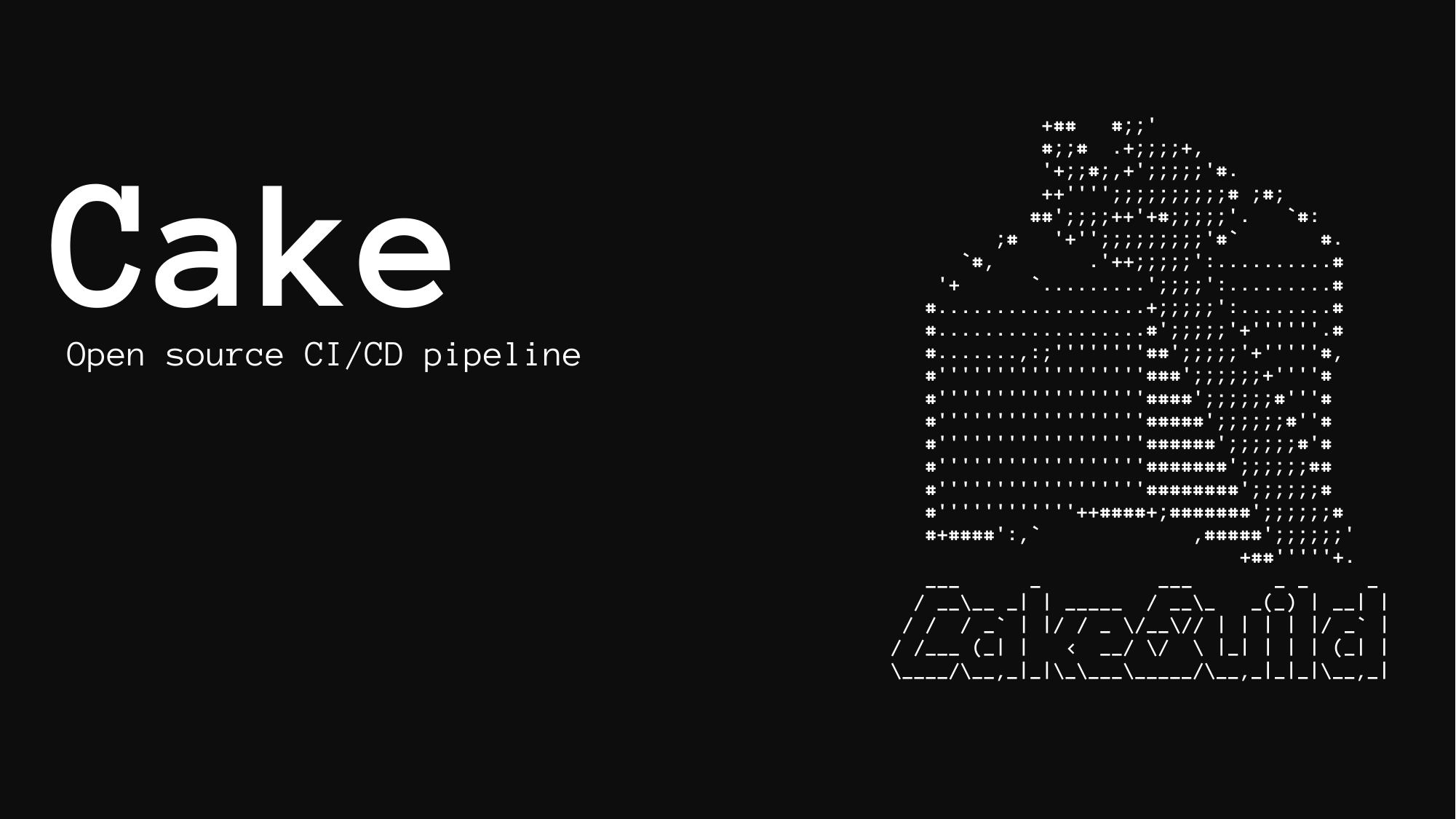

# Cake

             +##   #;;'
             #;;#  .+;;;;+,
             '+;;#;,+';;;;;'#.
             ++'''';;;;;;;;;;# ;#;
            ##';;;;++'+#;;;;;'.   `#:
         ;#   '+'';;;;;;;;;'#`       #.
      `#,        .'++;;;;;':..........#
    '+      `.........';;;;':.........#
   #..................+;;;;;':........#
   #..................#';;;;;'+''''''.#
   #.......,:;''''''''##';;;;;'+'''''#,
   #''''''''''''''''''###';;;;;;+''''#
   #''''''''''''''''''####';;;;;;#'''#
   #''''''''''''''''''#####';;;;;;#''#
   #''''''''''''''''''######';;;;;;#'#
   #''''''''''''''''''#######';;;;;;##
   #''''''''''''''''''########';;;;;;#
   #''''''''''''++####+;#######';;;;;;#
   #+####':,`             ,#####';;;;;;'
                              +##'''''+.
   ___      _          ___       _ _     _
  / __\__ _| | _____  / __\_   _(_) | __| |
 / /  / _` | |/ / _ \/__\// | | | | |/ _` |
/ /___ (_| |   <  __/ \/  \ |_| | | | (_| |
\____/\__,_|_|\_\___\_____/\__,_|_|_|\__,_|
Open source CI/CD pipeline